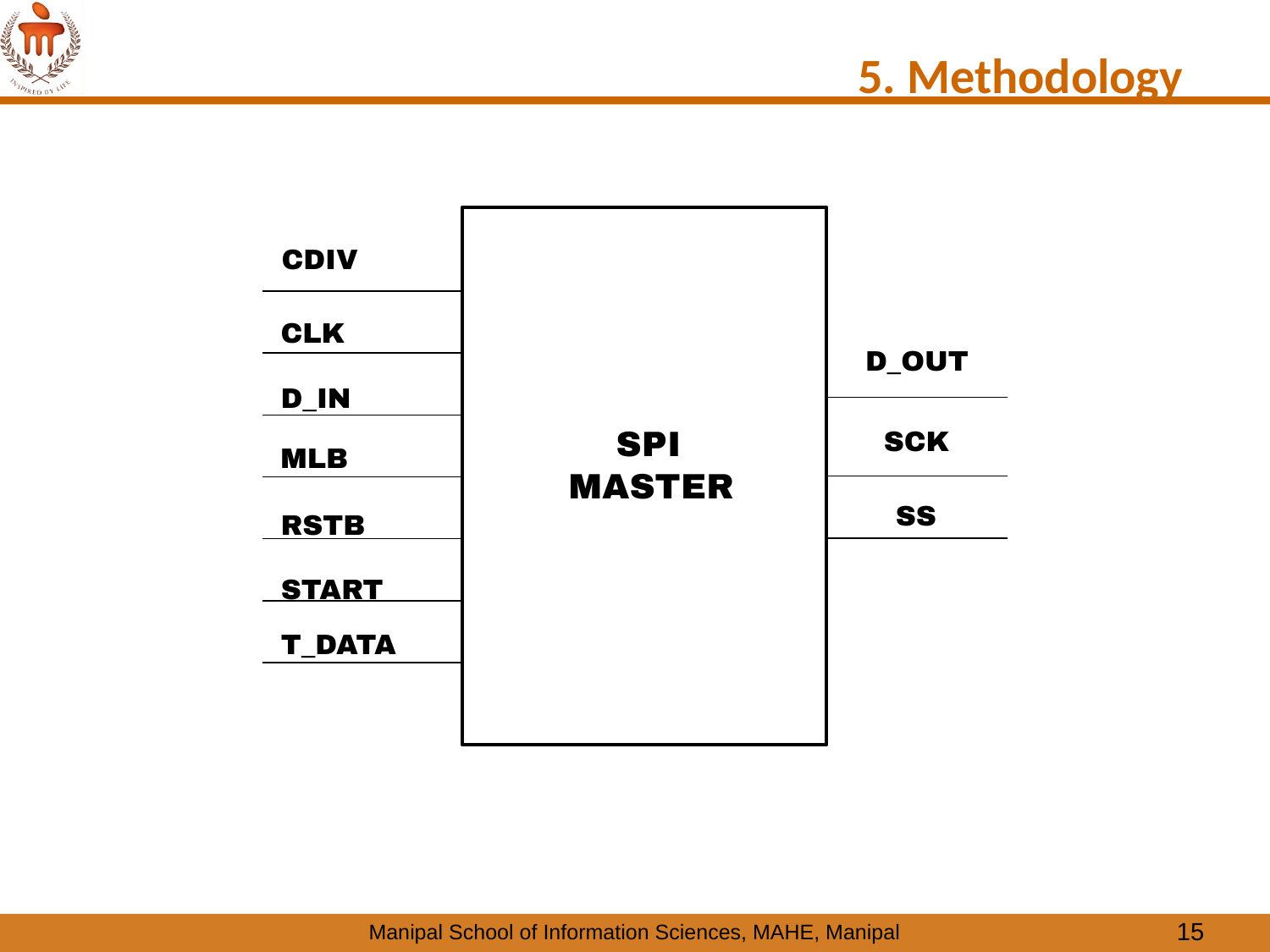

# 5. Methodology

CDIV
CLK
D_OUT
D_IN

    SPI
MASTER
SCK
MLB
SS
RSTB
START
T_DATA
15